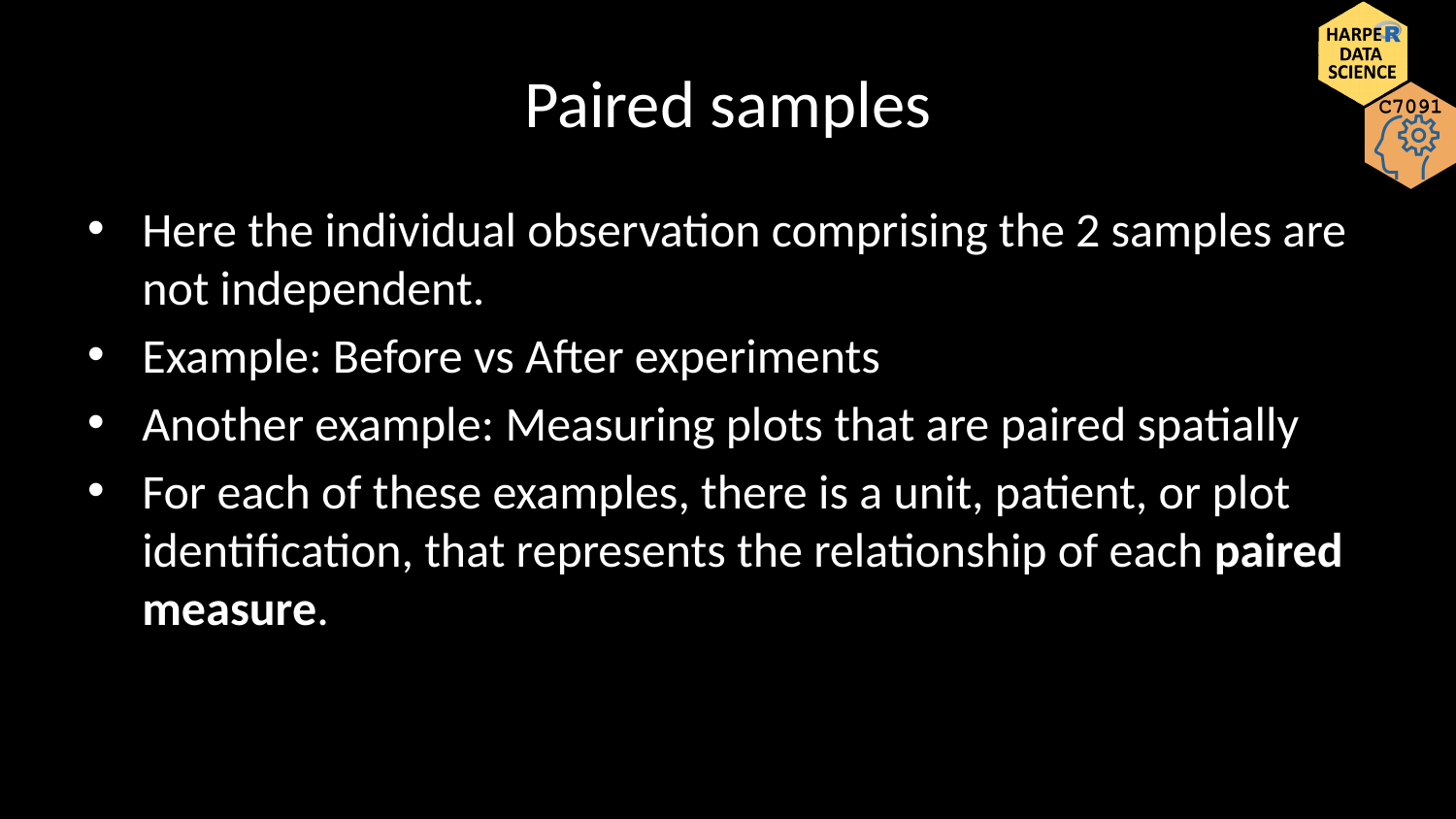

# Paired samples
Here the individual observation comprising the 2 samples are not independent.
Example: Before vs After experiments
Another example: Measuring plots that are paired spatially
For each of these examples, there is a unit, patient, or plot identification, that represents the relationship of each paired measure.